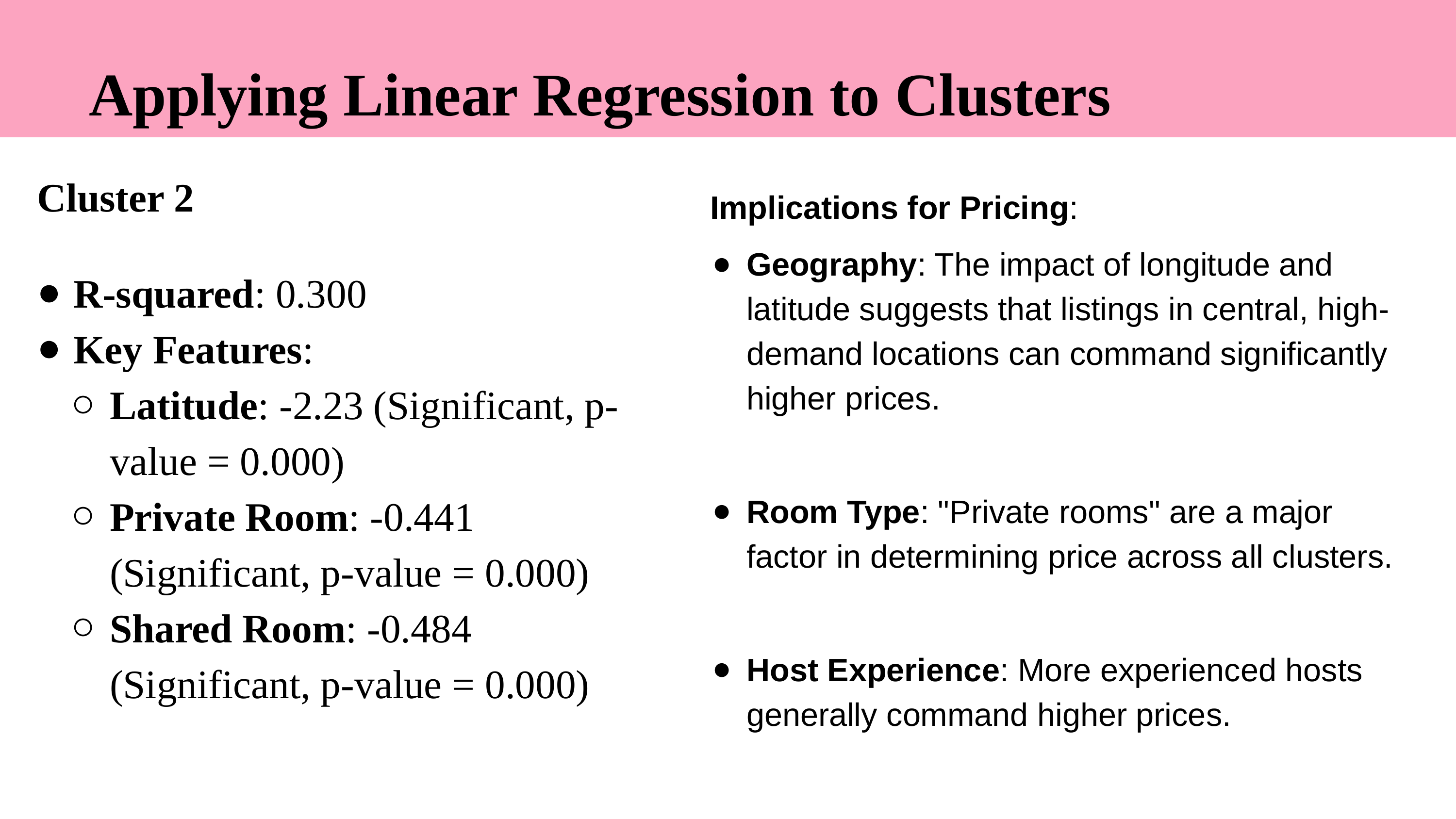

Applying Linear Regression to Clusters
Cluster 2
R-squared: 0.300
Key Features:
Latitude: -2.23 (Significant, p-value = 0.000)
Private Room: -0.441 (Significant, p-value = 0.000)
Shared Room: -0.484 (Significant, p-value = 0.000)
Implications for Pricing:
Geography: The impact of longitude and latitude suggests that listings in central, high-demand locations can command significantly higher prices.

Room Type: "Private rooms" are a major factor in determining price across all clusters.

Host Experience: More experienced hosts generally command higher prices.